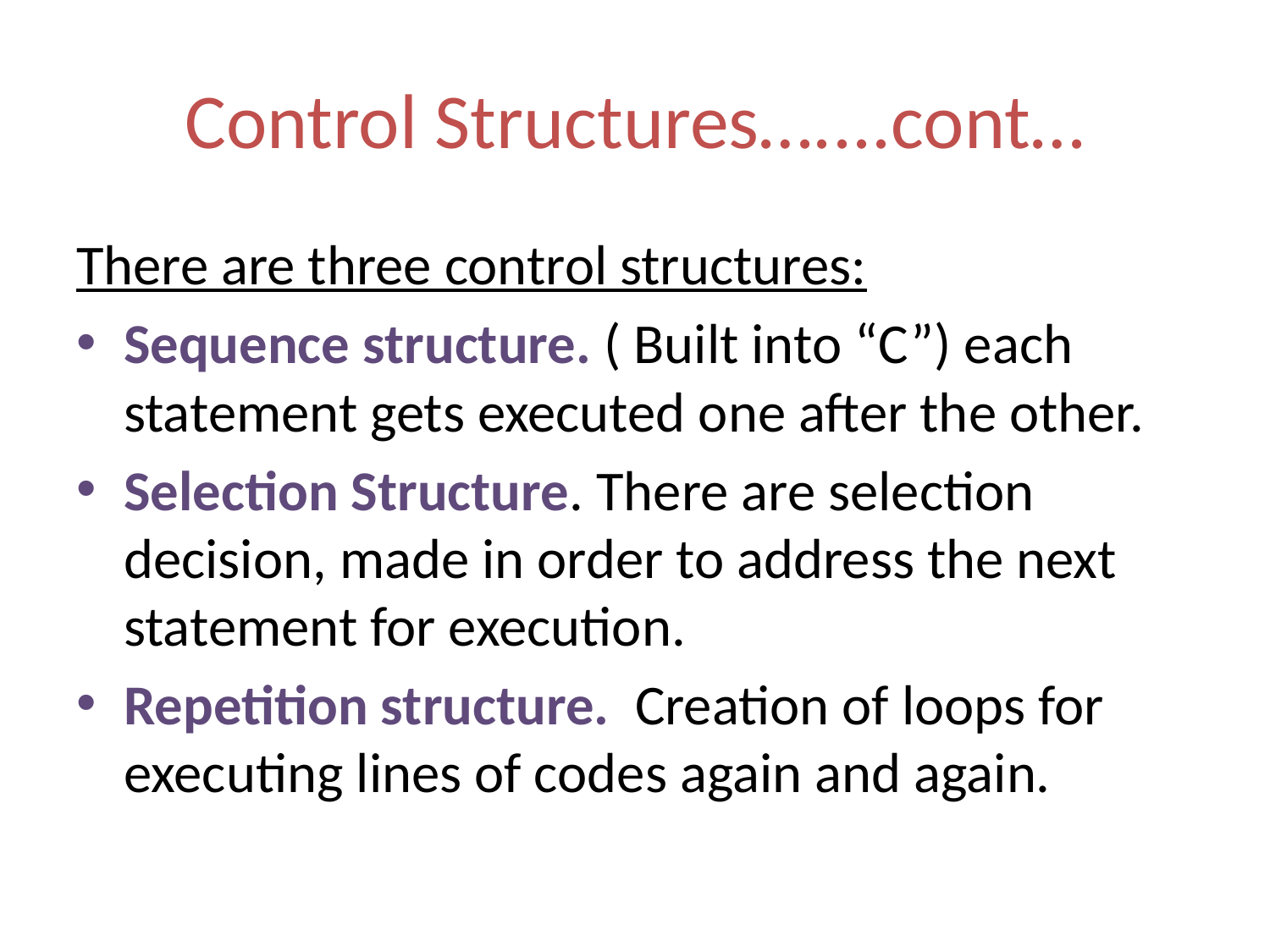

# Control Structures…....cont…
There are three control structures:
Sequence structure. ( Built into “C”) each statement gets executed one after the other.
Selection Structure. There are selection decision, made in order to address the next statement for execution.
Repetition structure.  Creation of loops for executing lines of codes again and again.